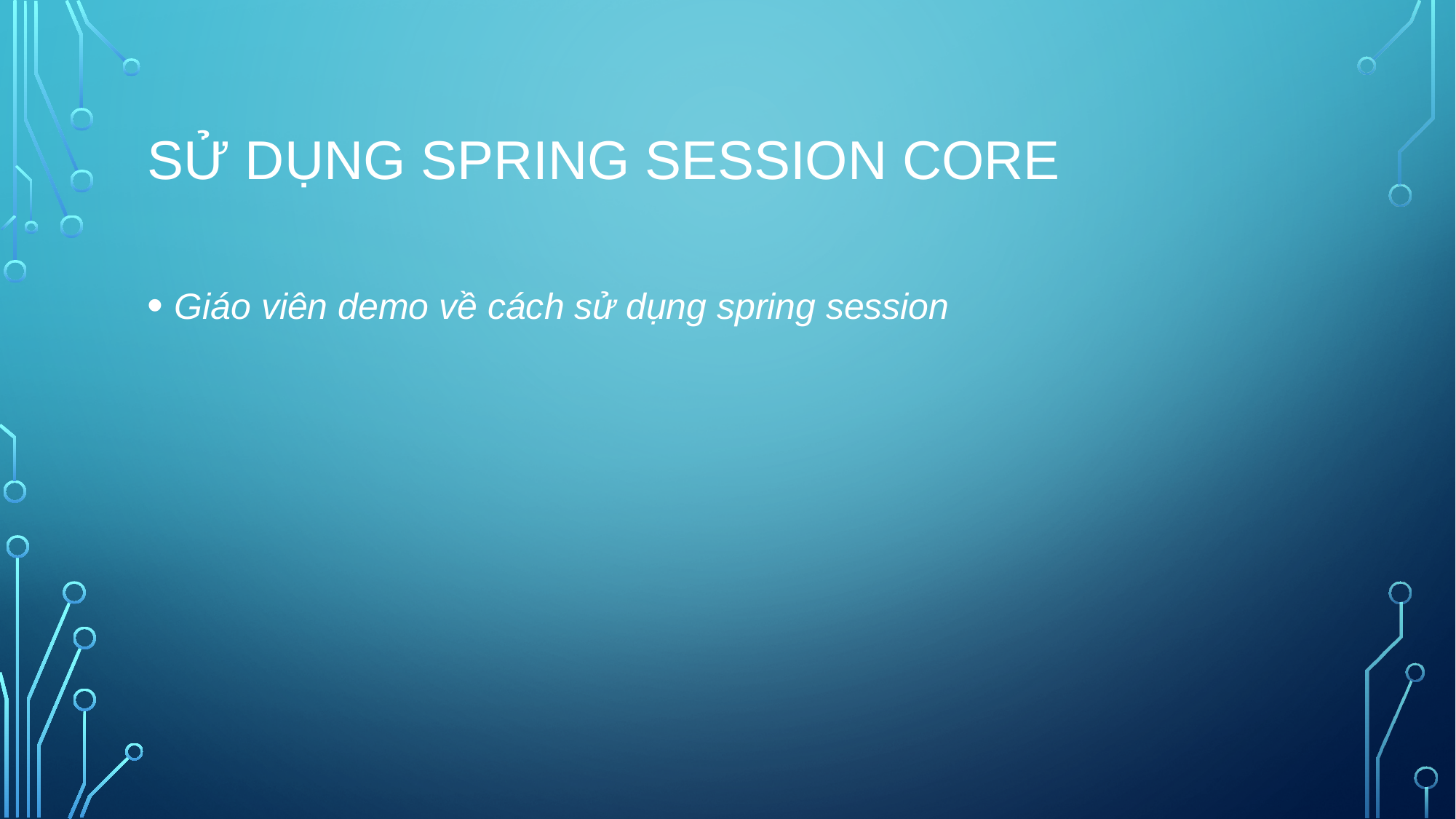

# Sử dụng SPRING SESSION CORE
Giáo viên demo về cách sử dụng spring session